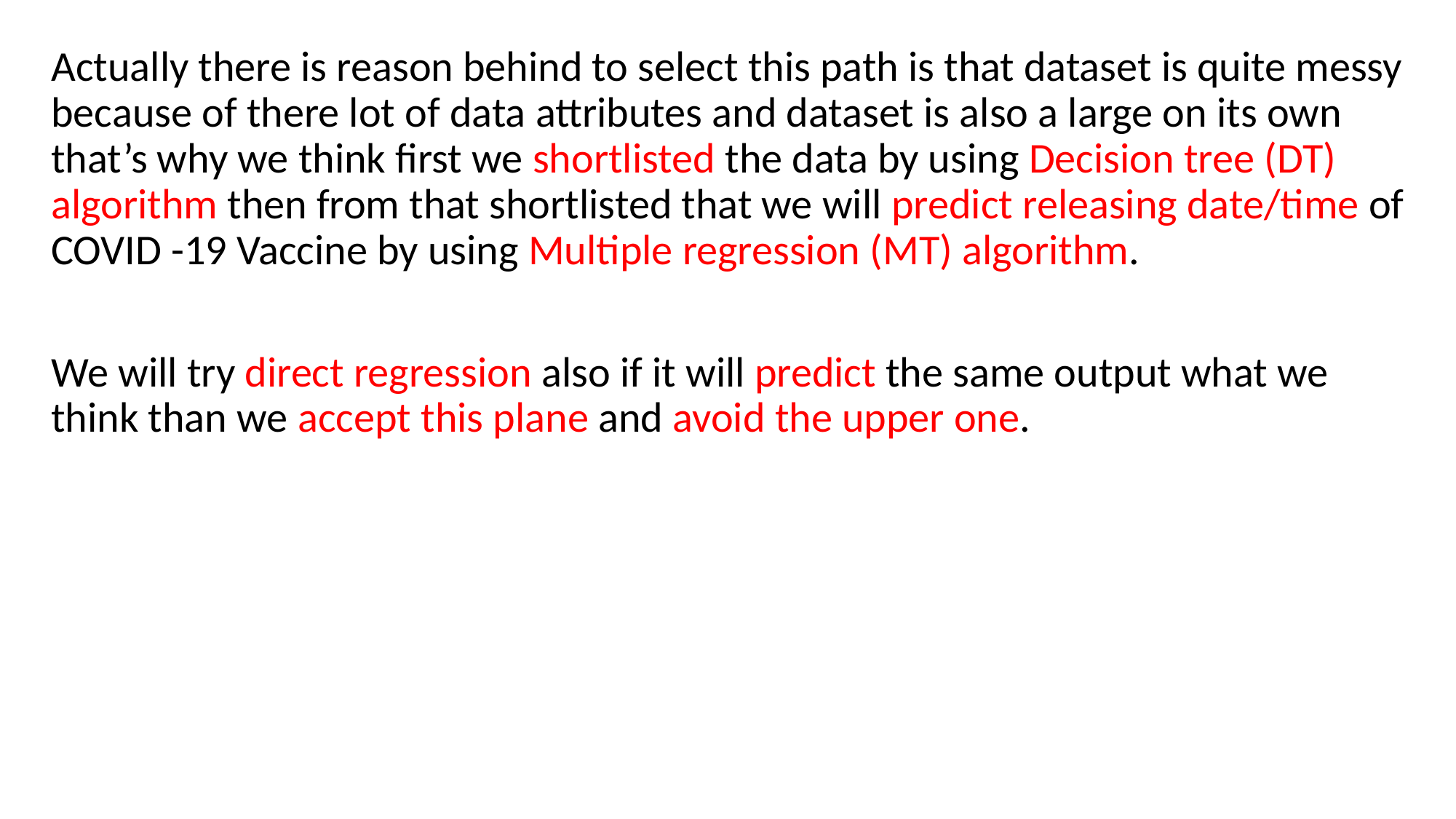

Actually there is reason behind to select this path is that dataset is quite messy because of there lot of data attributes and dataset is also a large on its own that’s why we think first we shortlisted the data by using Decision tree (DT) algorithm then from that shortlisted that we will predict releasing date/time of COVID -19 Vaccine by using Multiple regression (MT) algorithm.

We will try direct regression also if it will predict the same output what we think than we accept this plane and avoid the upper one.